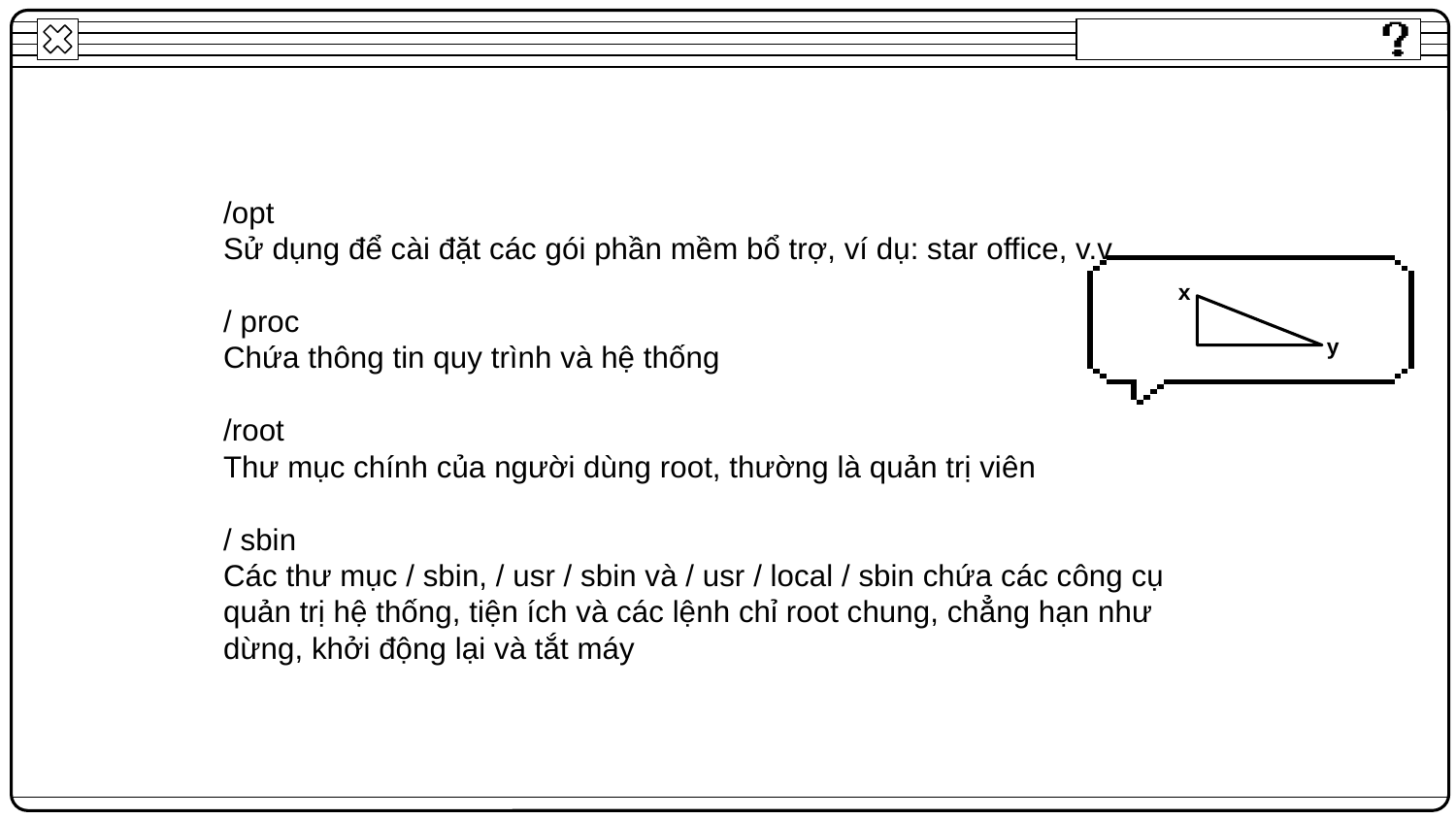

/opt
Sử dụng để cài đặt các gói phần mềm bổ trợ, ví dụ: star office, v.v.

/ proc
Chứa thông tin quy trình và hệ thống

/root
Thư mục chính của người dùng root, thường là quản trị viên

/ sbin
Các thư mục / sbin, / usr / sbin và / usr / local / sbin chứa các công cụ quản trị hệ thống, tiện ích và các lệnh chỉ root chung, chẳng hạn như dừng, khởi động lại và tắt máy

x

y